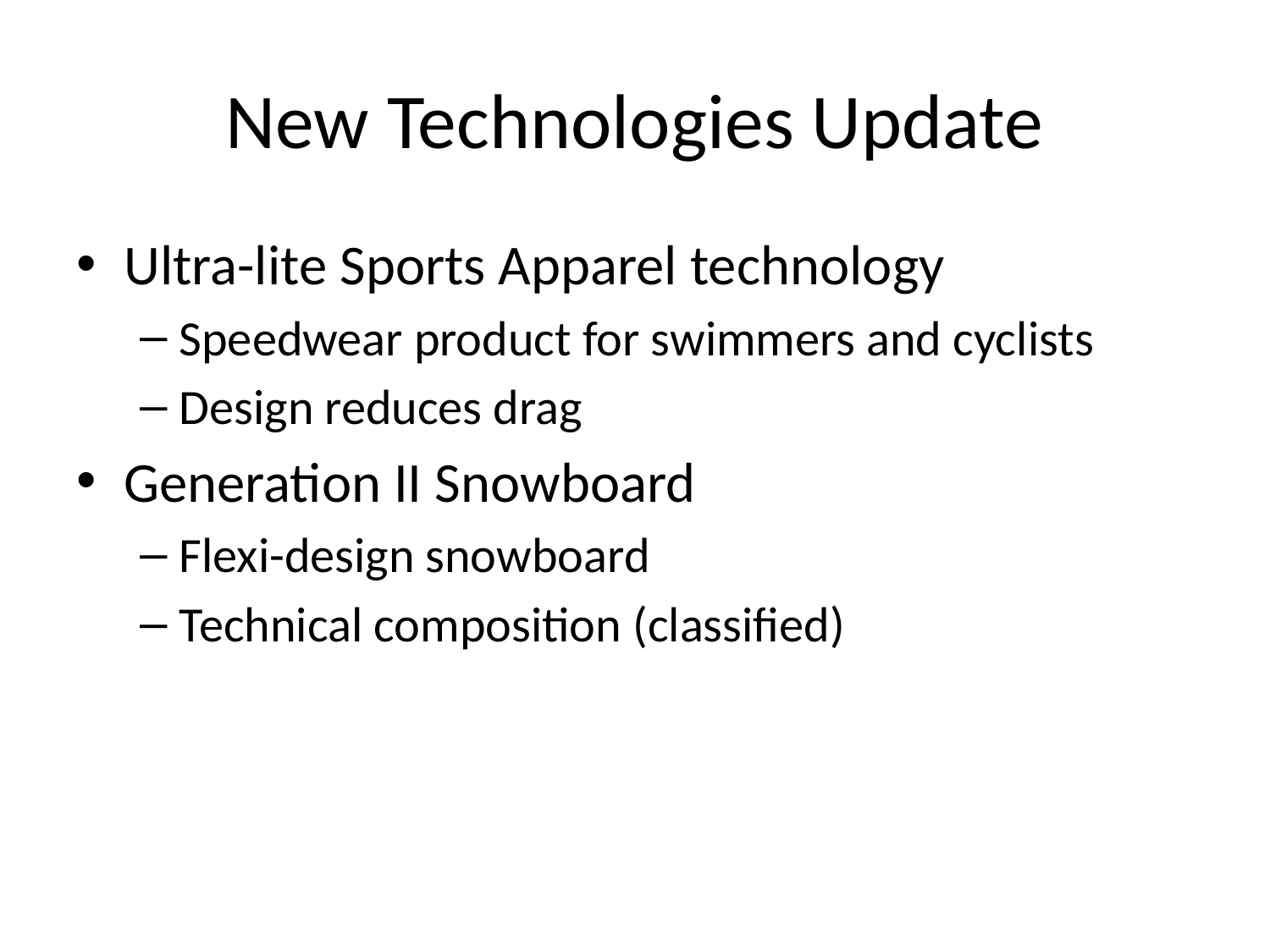

# New Technologies Update
Ultra-lite Sports Apparel technology
Speedwear product for swimmers and cyclists
Design reduces drag
Generation II Snowboard
Flexi-design snowboard
Technical composition (classified)